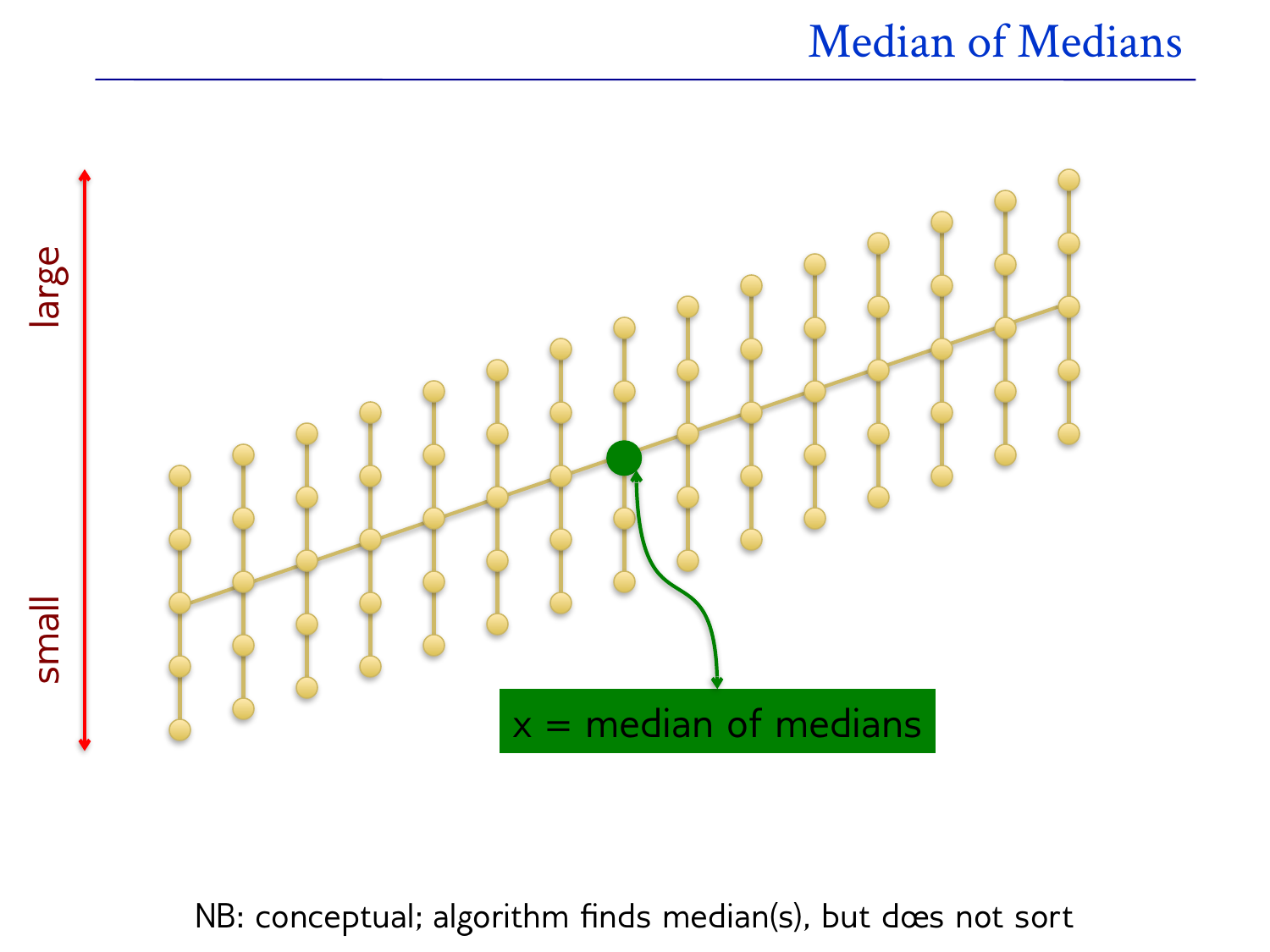

# Median of Medians

small                     large

x = median of medians

NB: conceptual; algorithm finds median(s), but does not sort